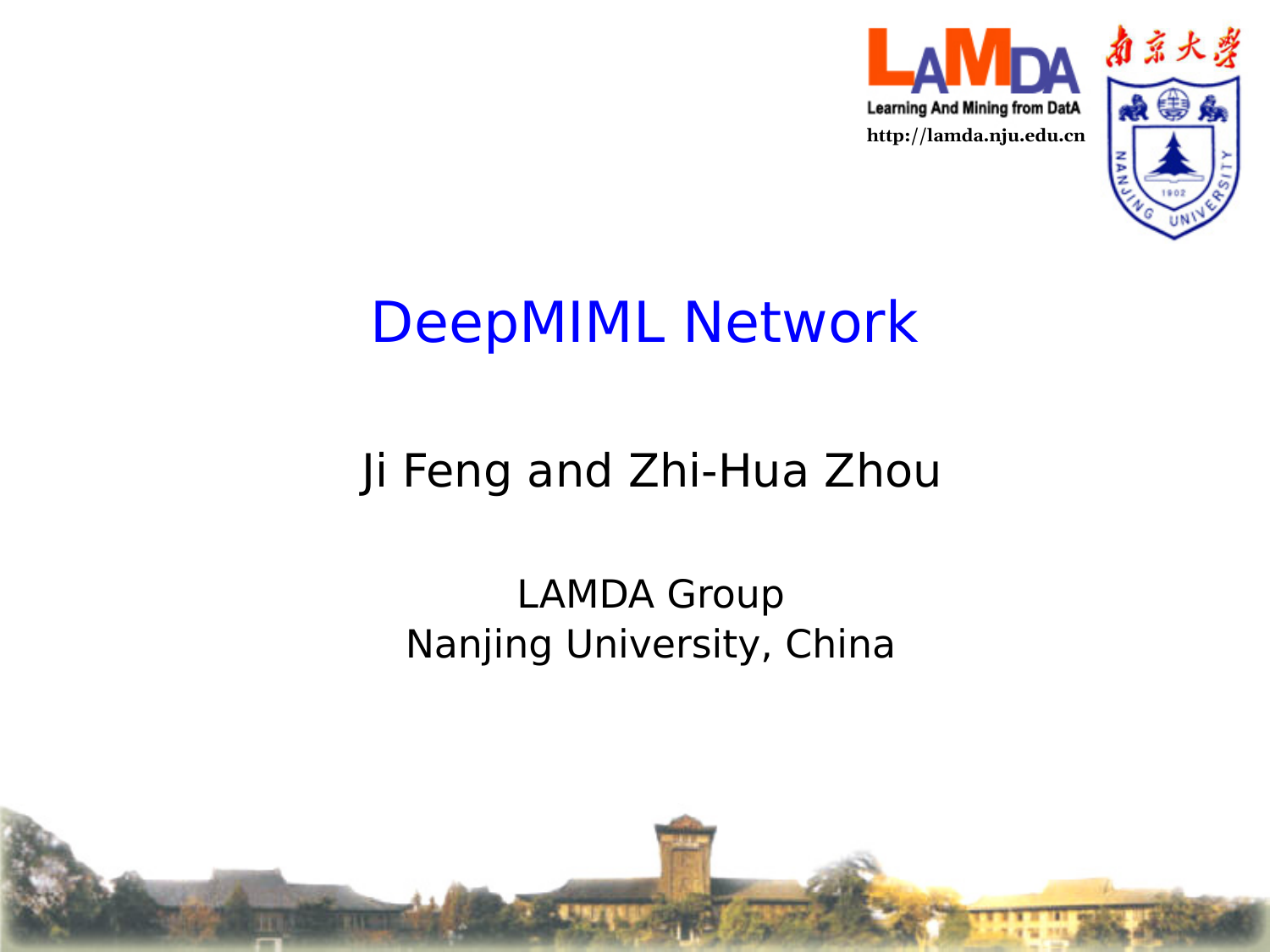

DeepMIML Network
Ji Feng and Zhi-Hua Zhou
LAMDA Group
Nanjing University, China